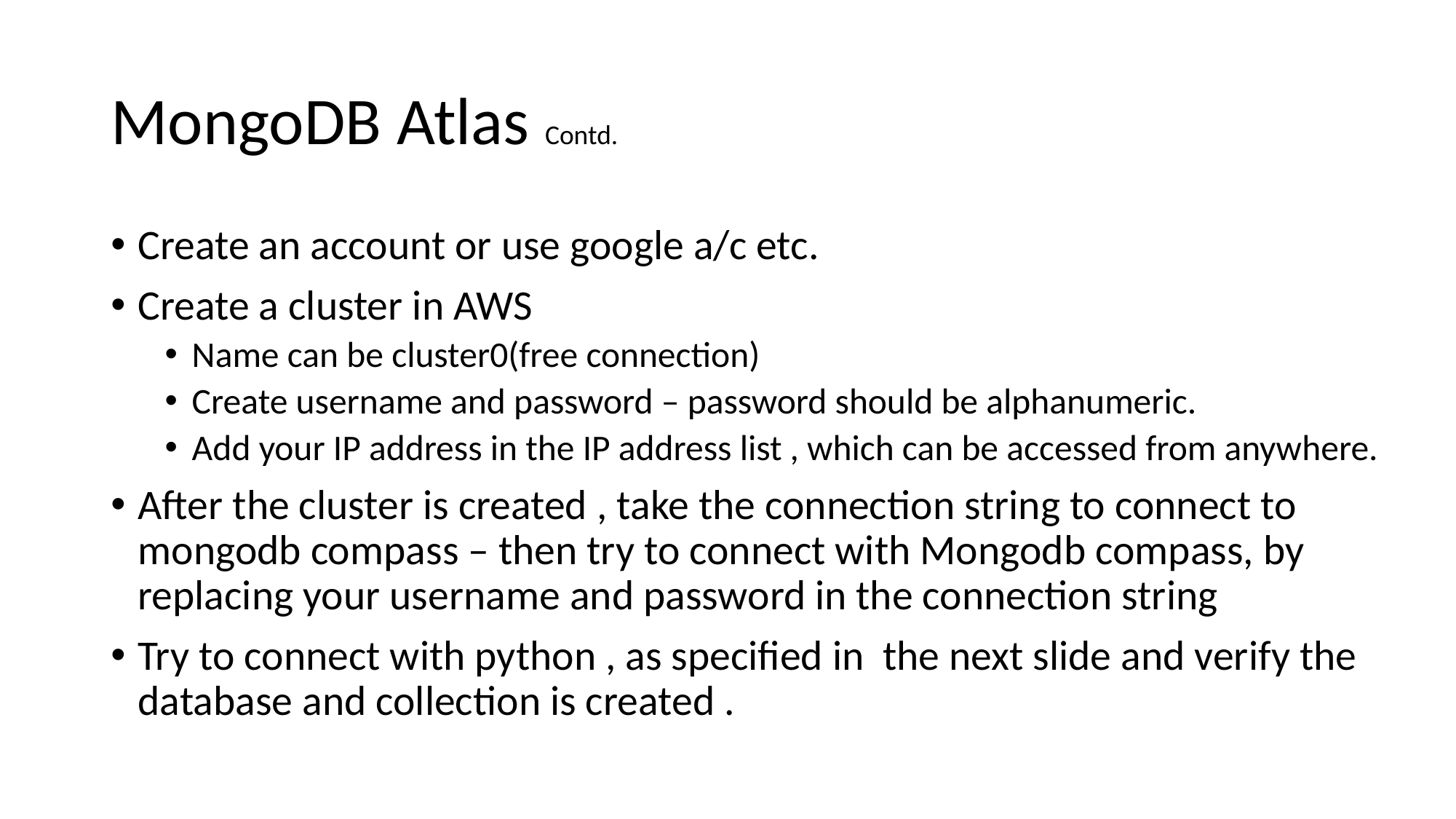

# MongoDB Atlas Contd.
Create an account or use google a/c etc.
Create a cluster in AWS
Name can be cluster0(free connection)
Create username and password – password should be alphanumeric.
Add your IP address in the IP address list , which can be accessed from anywhere.
After the cluster is created , take the connection string to connect to mongodb compass – then try to connect with Mongodb compass, by replacing your username and password in the connection string
Try to connect with python , as specified in  the next slide and verify the database and collection is created .